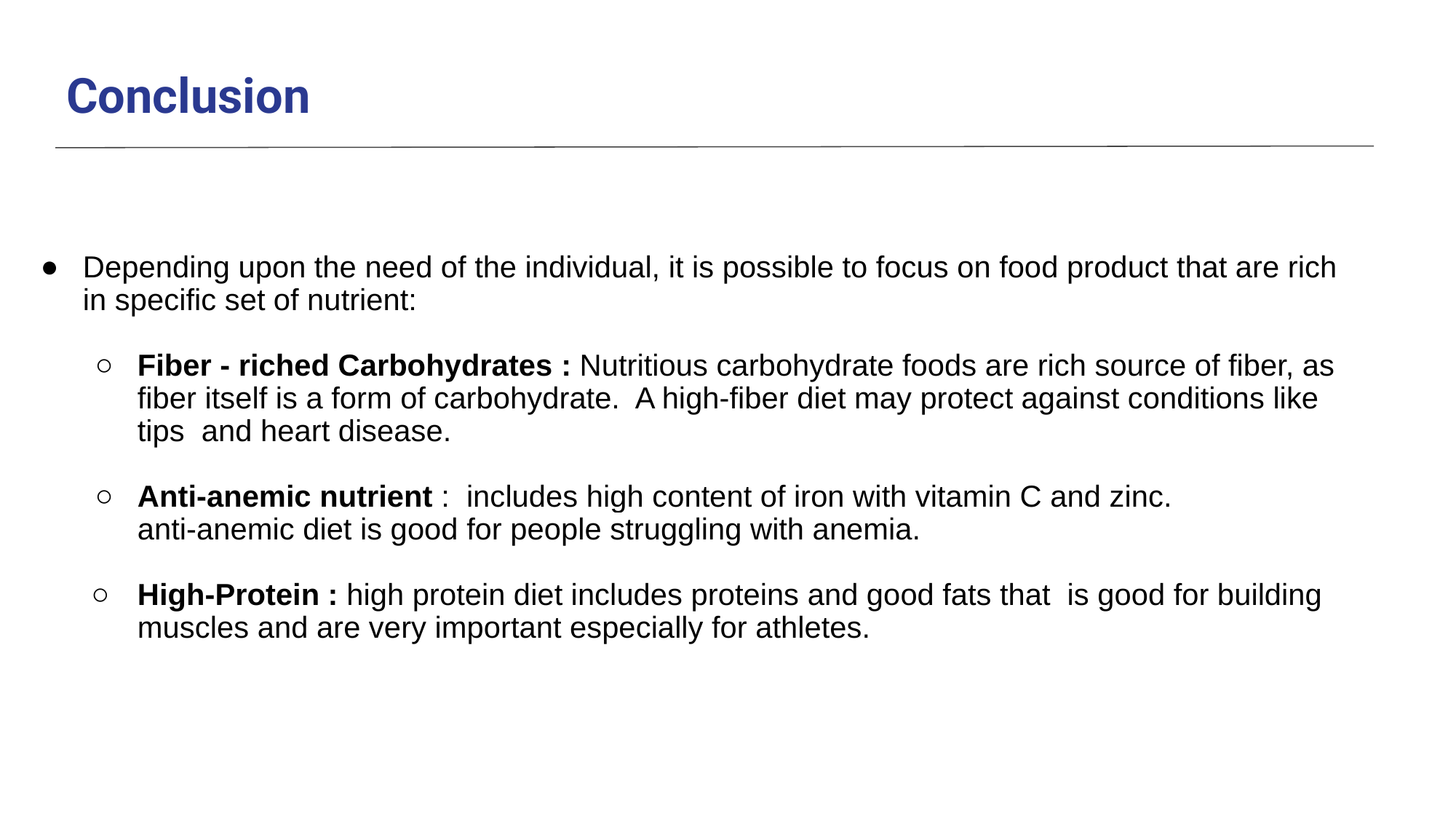

# Conclusion

Depending upon the need of the individual, it is possible to focus on food product that are rich in specific set of nutrient:
Fiber - riched Carbohydrates : Nutritious carbohydrate foods are rich source of fiber, as fiber itself is a form of carbohydrate.  A high-fiber diet may protect against conditions like tips  and heart disease.
Anti-anemic nutrient :  includes high content of iron with vitamin C and zinc.
anti-anemic diet is good for people struggling with anemia.
High-Protein : high protein diet includes proteins and good fats that  is good for building muscles and are very important especially for athletes.